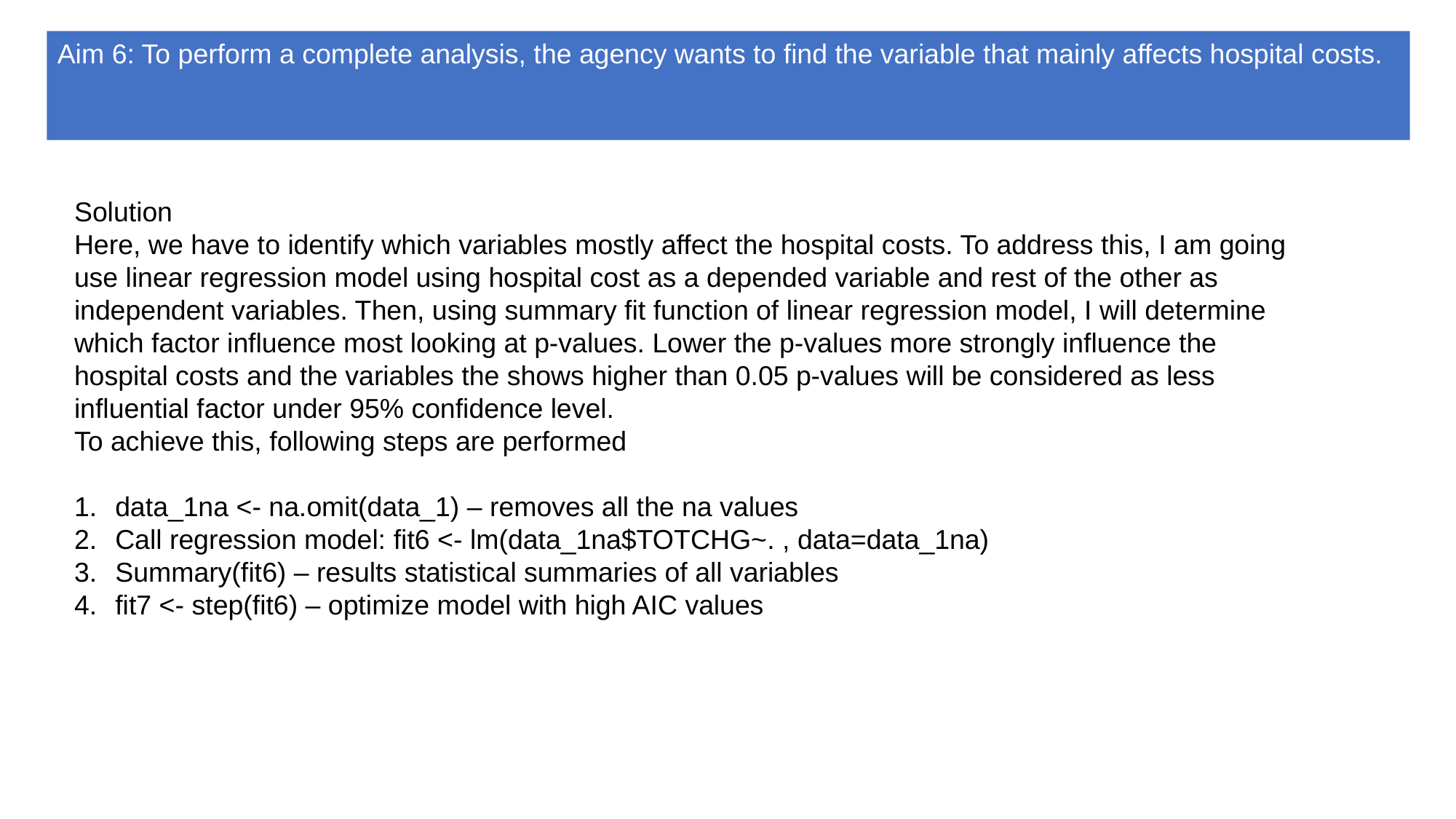

Aim 6: To perform a complete analysis, the agency wants to find the variable that mainly affects hospital costs.

Solution
Here, we have to identify which variables mostly affect the hospital costs. To address this, I am going use linear regression model using hospital cost as a depended variable and rest of the other as independent variables. Then, using summary fit function of linear regression model, I will determine which factor influence most looking at p-values. Lower the p-values more strongly influence the hospital costs and the variables the shows higher than 0.05 p-values will be considered as less influential factor under 95% confidence level.
To achieve this, following steps are performed

data_1na <- na.omit(data_1) – removes all the na values
Call regression model: fit6 <- lm(data_1na$TOTCHG~. , data=data_1na)
Summary(fit6) – results statistical summaries of all variables
fit7 <- step(fit6) – optimize model with high AIC values